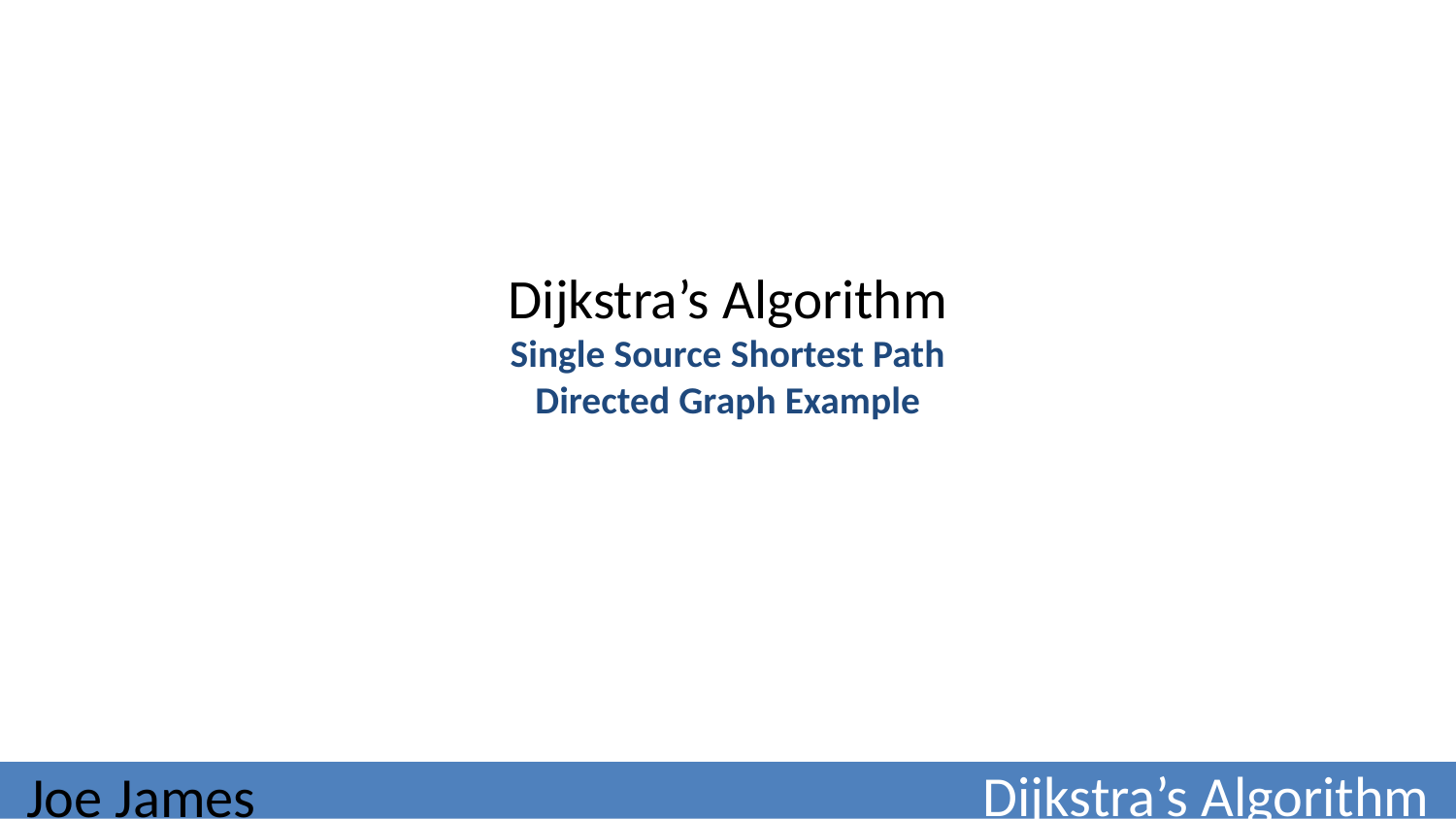

# Dijkstra’s Algorithm Single Source Shortest Path Directed Graph Example

Joe James
Dijkstra’s Algorithm